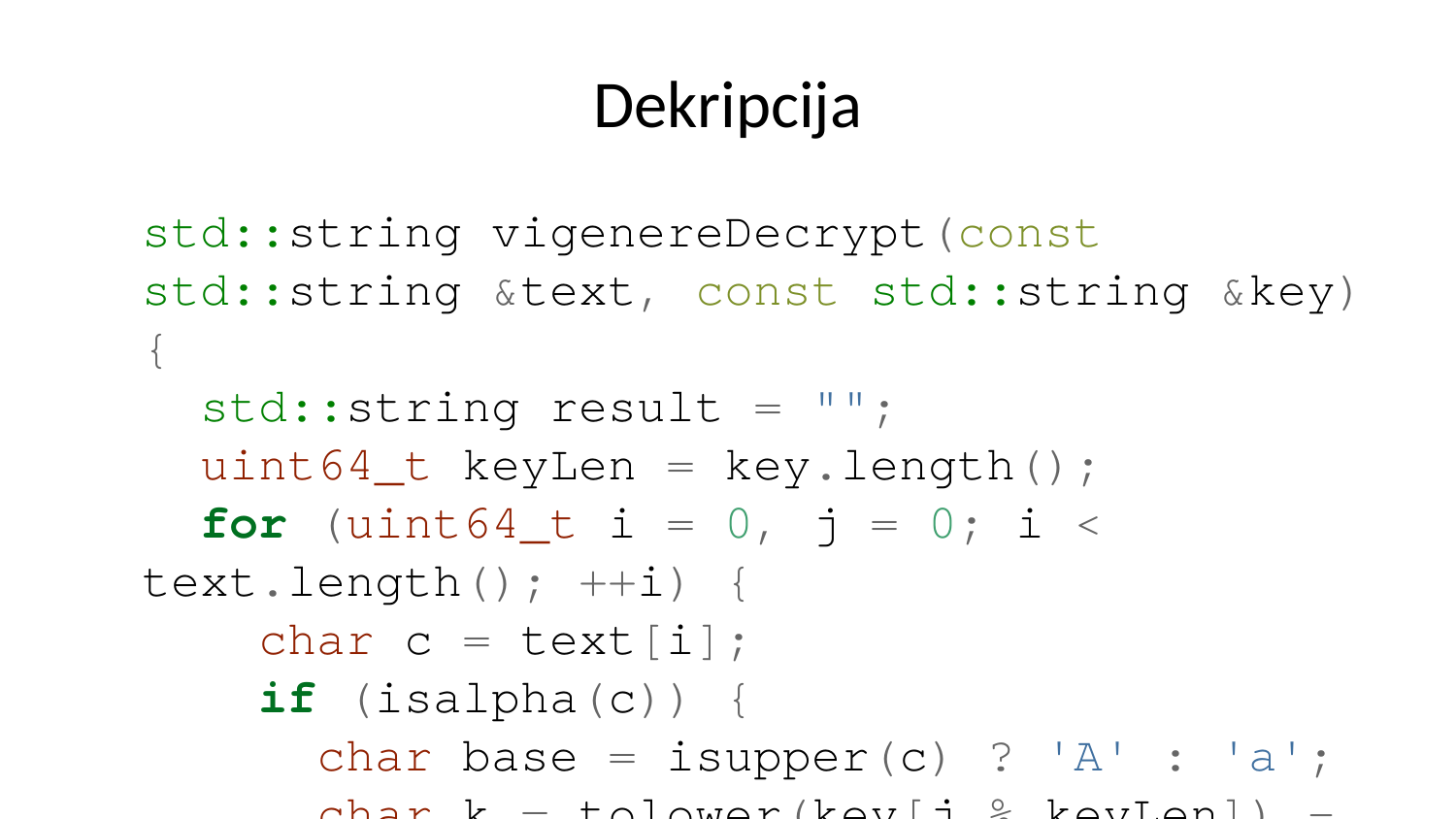

# Dekripcija
std::string vigenereDecrypt(const std::string &text, const std::string &key) {
  std::string result = "";
  uint64_t keyLen = key.length();
  for (uint64_t i = 0, j = 0; i < text.length(); ++i) {
    char c = text[i];
    if (isalpha(c)) {
      char base = isupper(c) ? 'A' : 'a';
      char k = tolower(key[j % keyLen]) - 'a';
      result += (c - base - k + 26) % 26 + base;
      ++j;
    } else
      result += c;
  }
  return result;
}